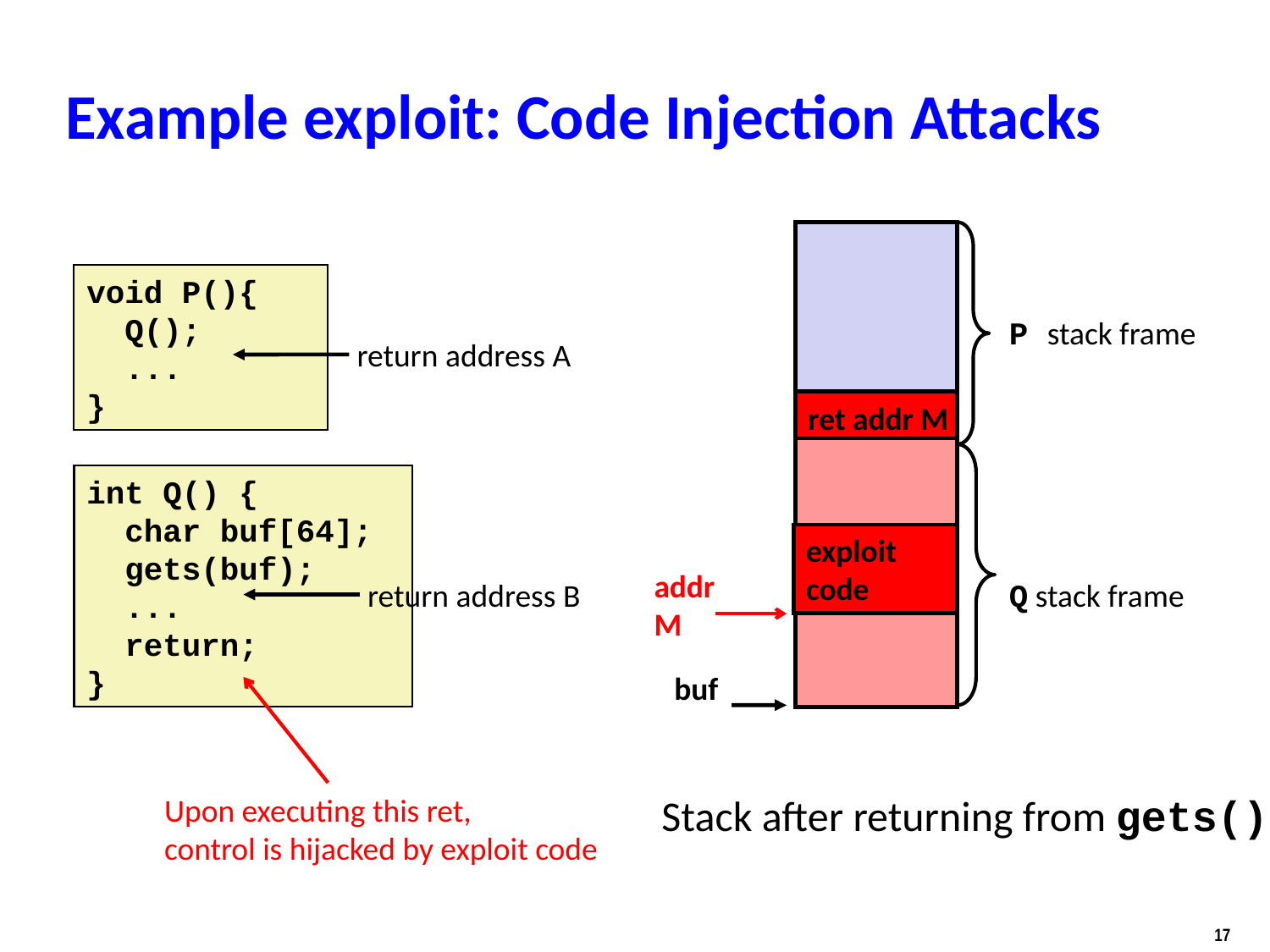

# Example exploit: Code Injection Attacks

void P(){
  Q();
  ...
}
P stack frame
return address A

ret addr M

int Q() {
  char buf[64];
  gets(buf);
  ...
  return;
}
exploit
code
addr
M
return address B
Q stack frame

buf
Upon executing this ret,
control is hijacked by exploit code

Stack after returning from gets()